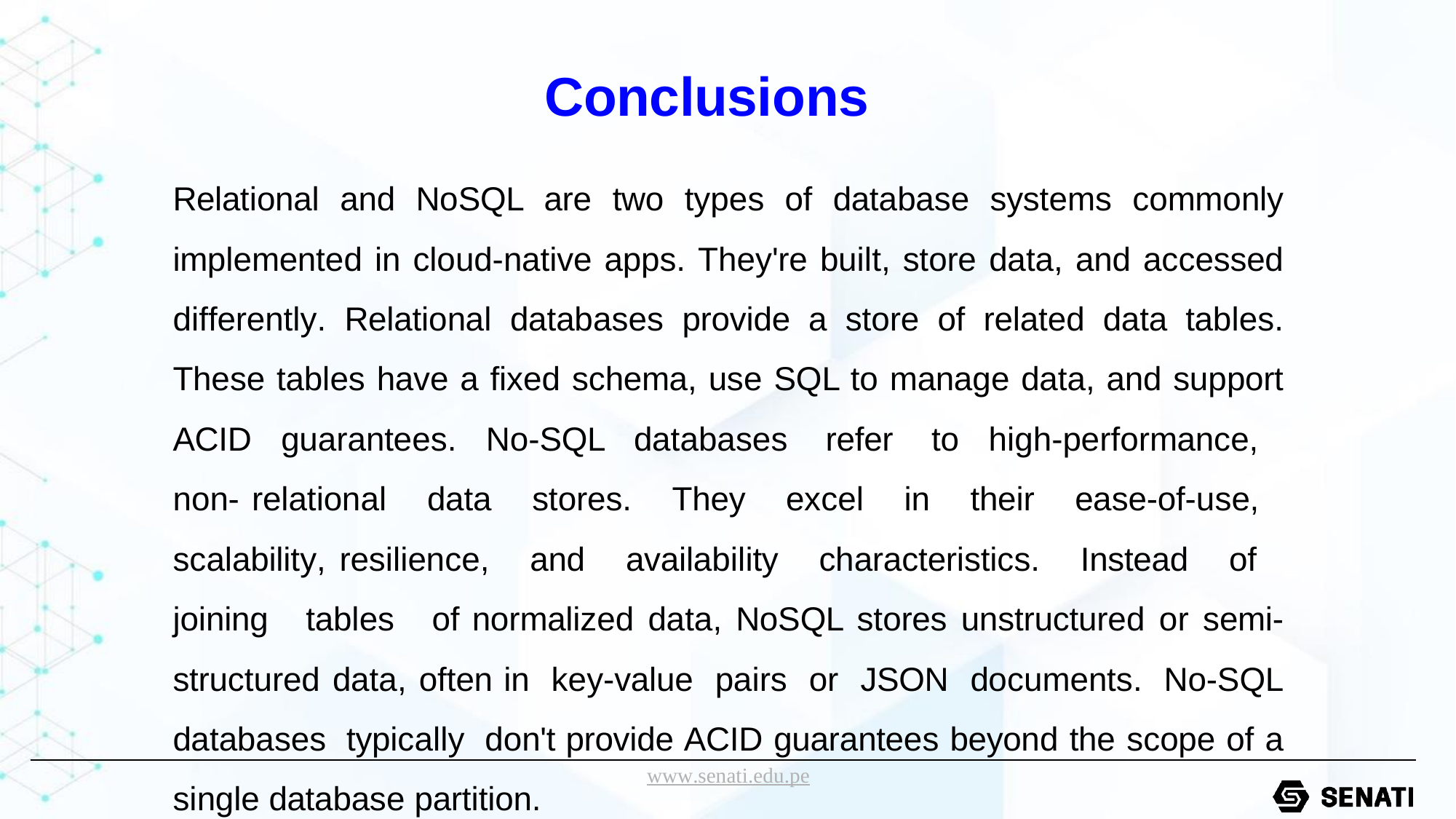

Conclusions
Relational  and  NoSQL  are  two  types  of  database  systems  commonly implemented in cloud-native apps. They're built, store data, and accessed differently.  Relational  databases  provide  a  store  of  related  data  tables. These tables have a fixed schema, use SQL to manage data, and support ACID  guarantees.  No-SQL  databases   refer   to  high-performance,   non- relational   data   stores.   They   excel   in   their   ease-of-use,   scalability, resilience,   and   availability   characteristics.   Instead   of   joining   tables   of normalized data, NoSQL stores unstructured or semi-structured data, often in  key-value  pairs  or  JSON  documents.  No-SQL databases  typically  don't provide ACID guarantees beyond the scope of a single database partition.

www.senati.edu.pe